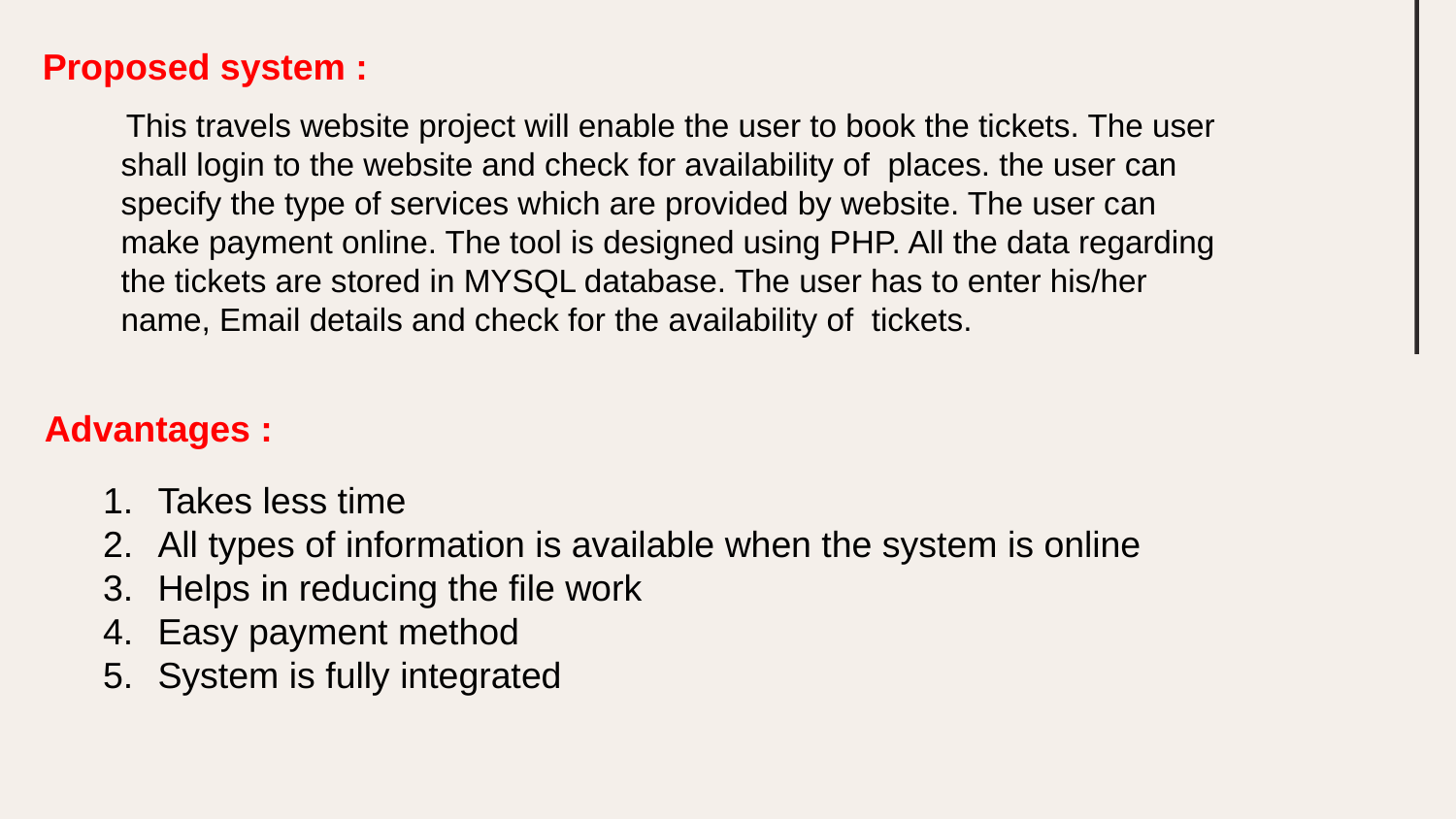

# Proposed system :
      This travels website project will enable the user to book the tickets. The user shall login to the website and check for availability of  places. the user can specify the type of services which are provided by website. The user can make payment online. The tool is designed using PHP. All the data regarding the tickets are stored in MYSQL database. The user has to enter his/her name, Email details and check for the availability of  tickets.
Advantages :
Takes less time
All types of information is available when the system is online
Helps in reducing the file work
Easy payment method
System is fully integrated